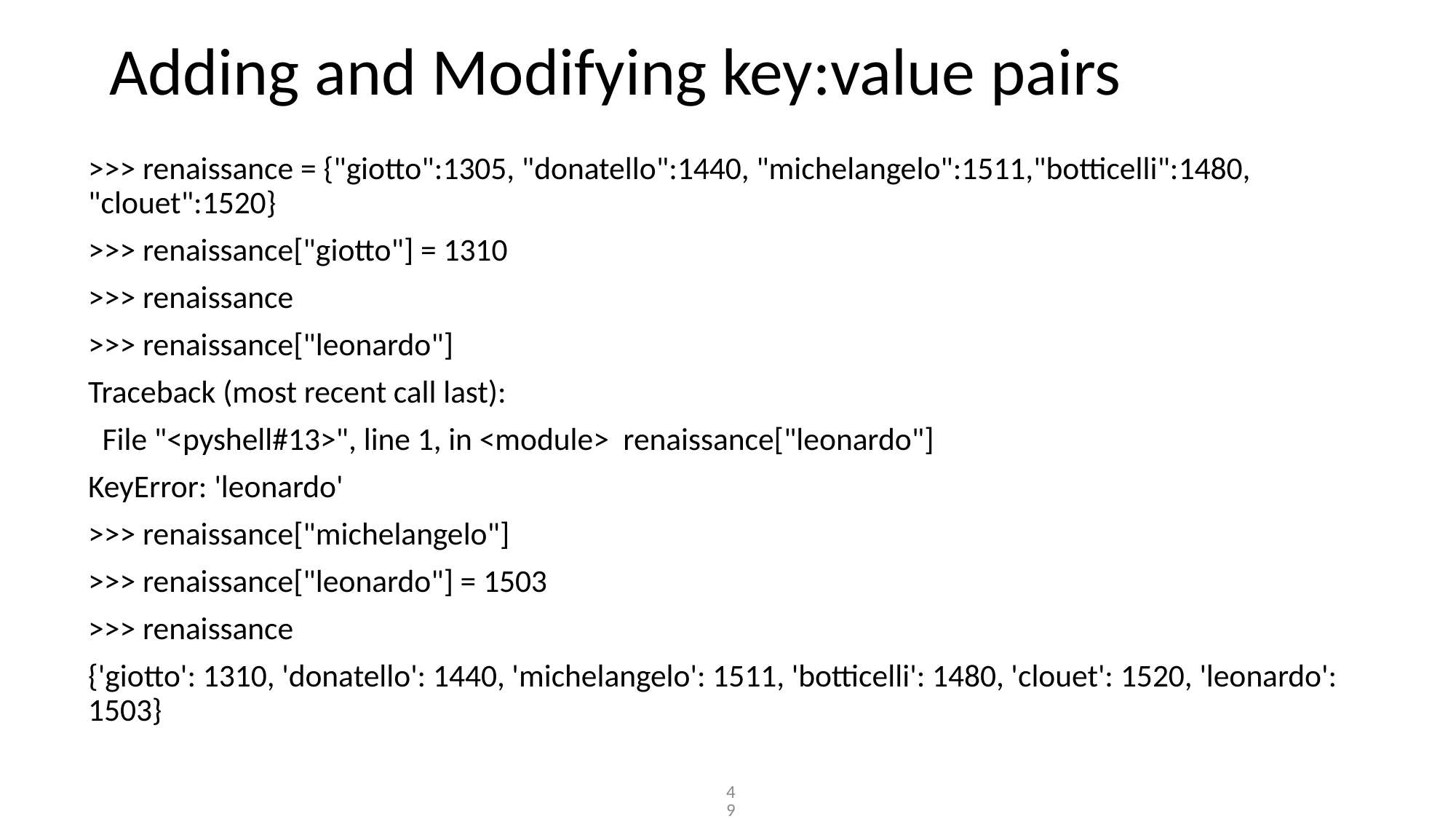

# Adding and Modifying key:value pairs
>>> renaissance = {"giotto":1305, "donatello":1440, "michelangelo":1511,"botticelli":1480, "clouet":1520}
>>> renaissance["giotto"] = 1310
>>> renaissance
>>> renaissance["leonardo"]
Traceback (most recent call last):
  File "<pyshell#13>", line 1, in <module>  renaissance["leonardo"]
KeyError: 'leonardo'
>>> renaissance["michelangelo"]
>>> renaissance["leonardo"] = 1503
>>> renaissance
{'giotto': 1310, 'donatello': 1440, 'michelangelo': 1511, 'botticelli': 1480, 'clouet': 1520, 'leonardo': 1503}

49